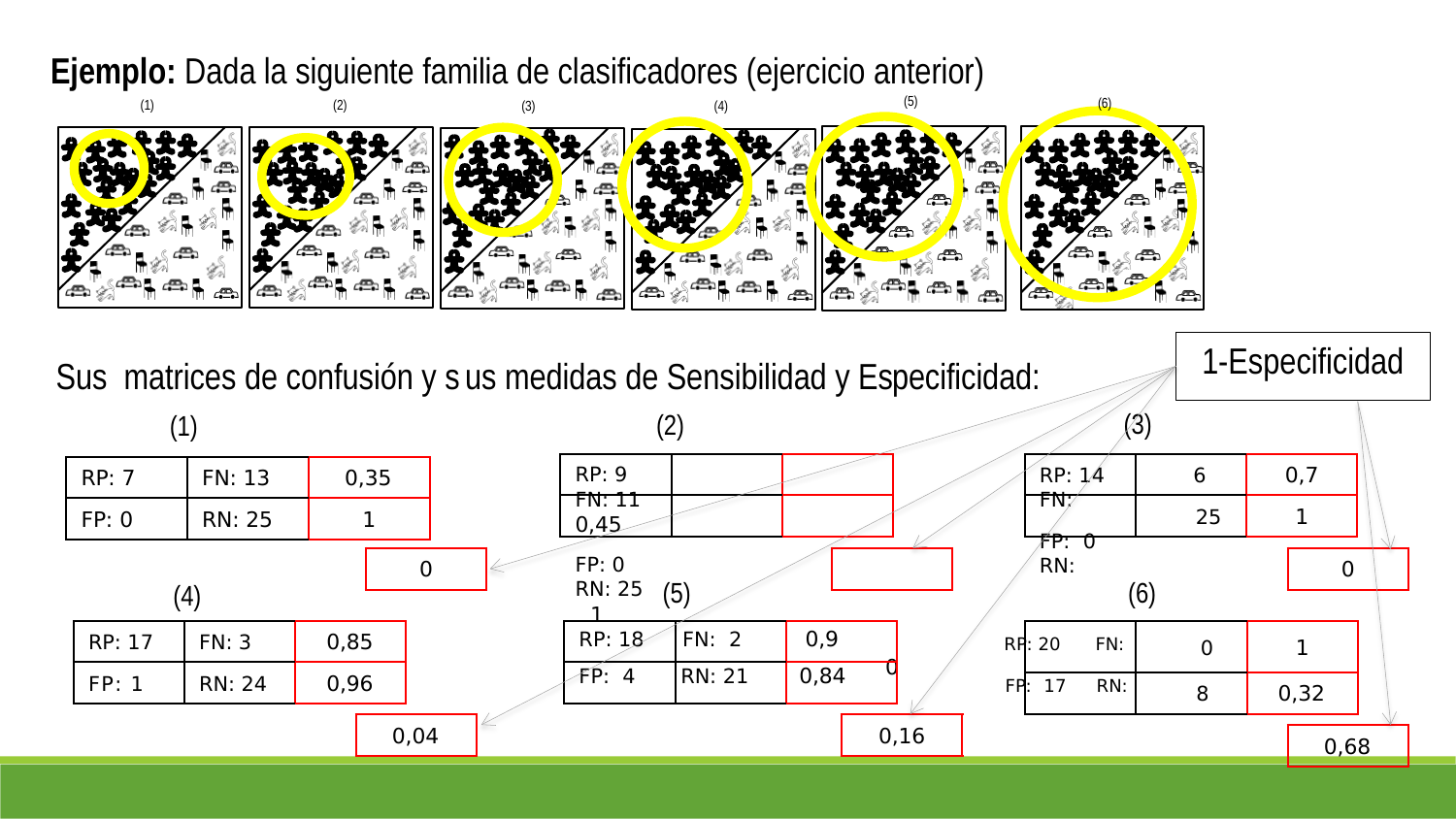

Ejemplo: Dada la siguiente familia de clasificadores (ejercicio anterior)
(5)
(6)
(1)
(2)
(3)
(4)

1-Especificidad
Sus  matrices de confusión y s
(1)
us medidas de Sensibilidad y Es
(2)
RP: 9       FN: 11        0,45
FP: 0        RN: 25          1
0
pecificidad:
(3)
RP: 14     FN:
FP: 0       RN:

(5)                                                                  (6)
RP: 18     FN: 2          0,9                        RP: 20     FN:
FP: 4       RN: 21       0,84                       FP: 17     RN:
0,16

0

6

0,7

RP: 7
FN: 13

0,35

25

1

FP: 0
RN: 25

1

0

(4)

RP: 17
FN: 3

0,85

0

1

FP: 1
RN: 24

0,96

8

0,32

0,04

0,68